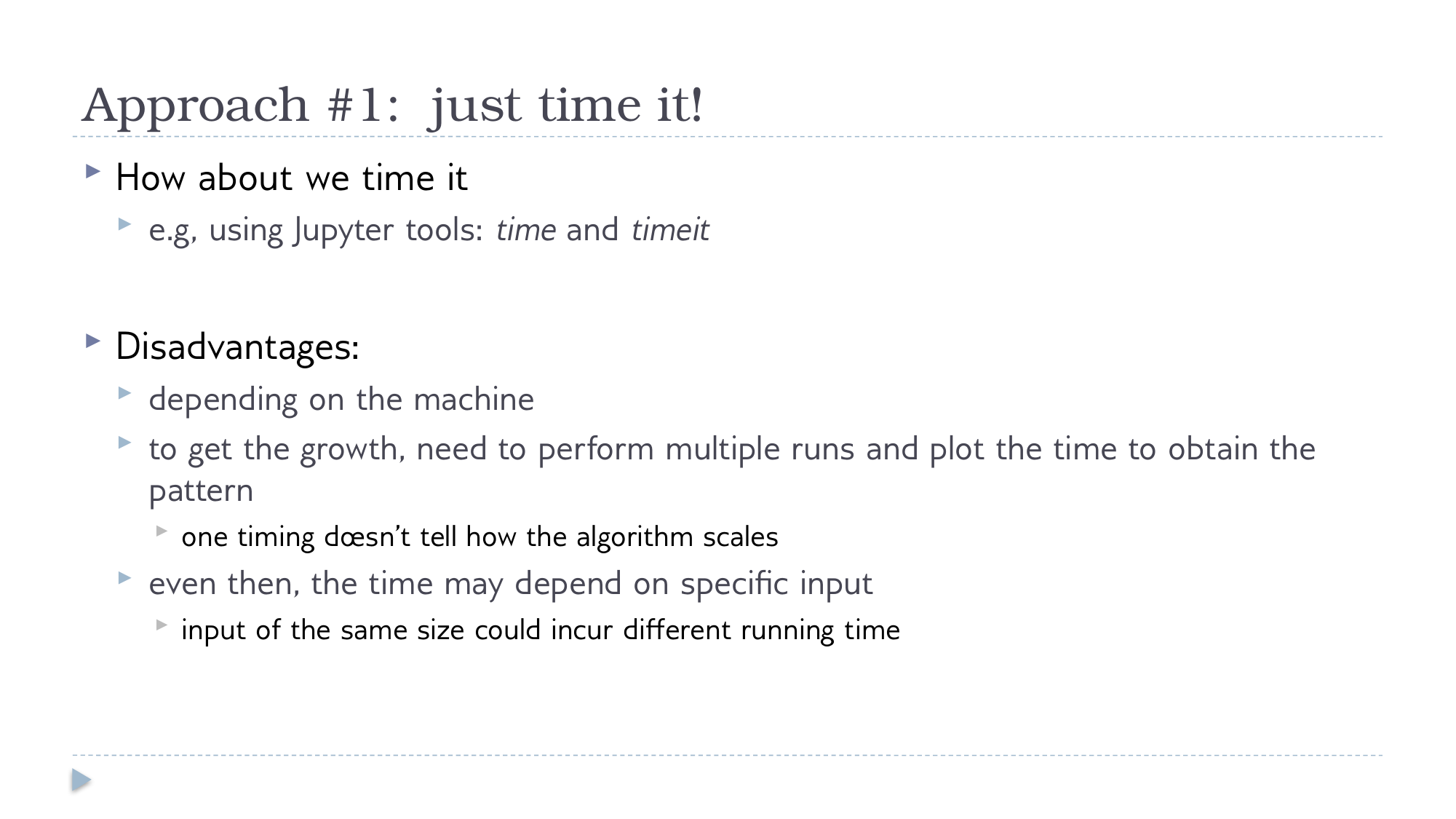

# Approach #1:  just time it!
How about we time it
e.g, using Jupyter tools: time and timeit

Disadvantages:
depending on the machine
to get the growth, need to perform multiple runs and plot the time to obtain the pattern
one timing doesn’t tell how the algorithm scales
even then, the time may depend on specific input
input of the same size could incur different running time